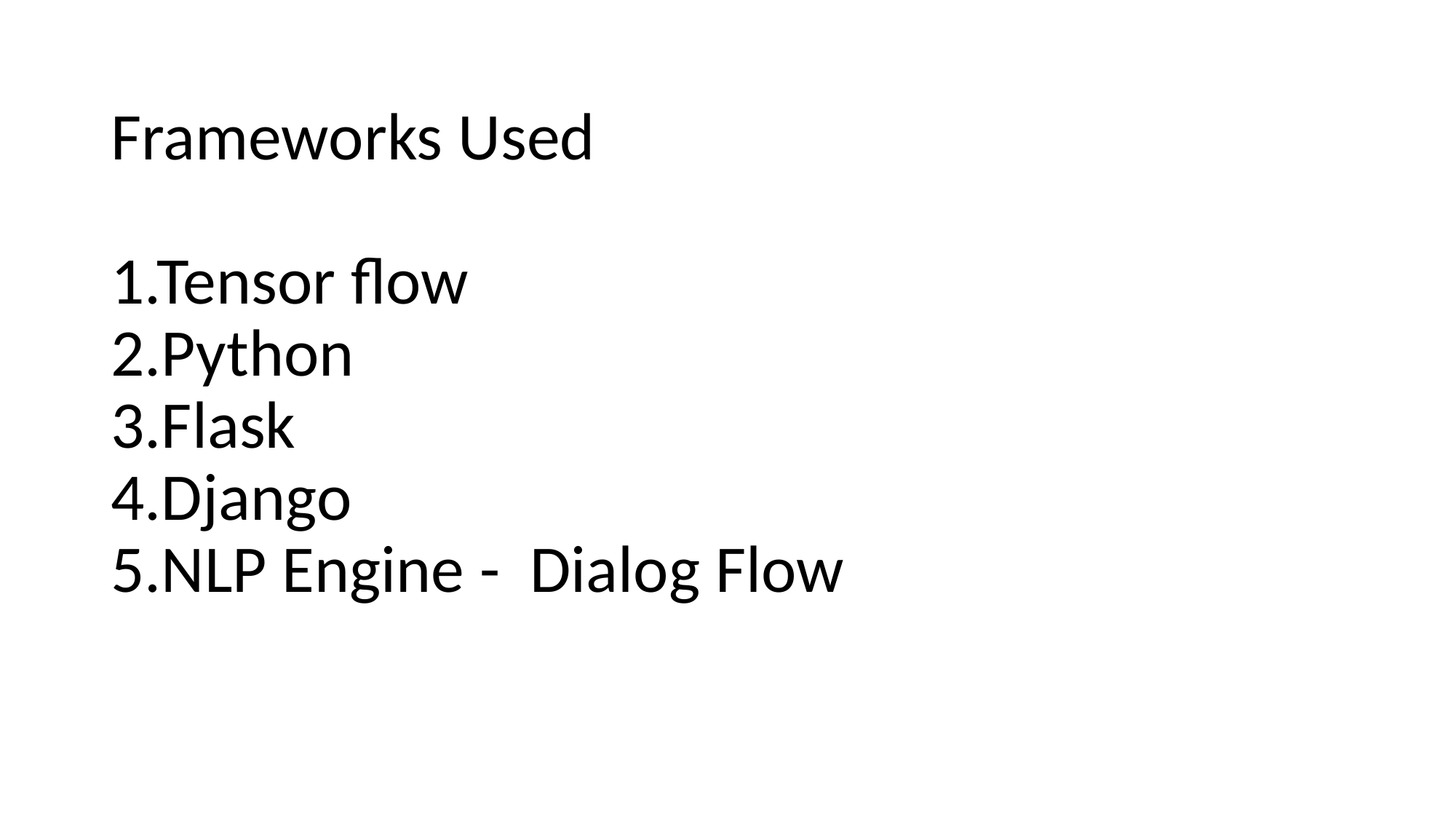

# Frameworks Used 1.Tensor flow 2.Python 3.Flask 4.Django 5.NLP Engine -  Dialog Flow